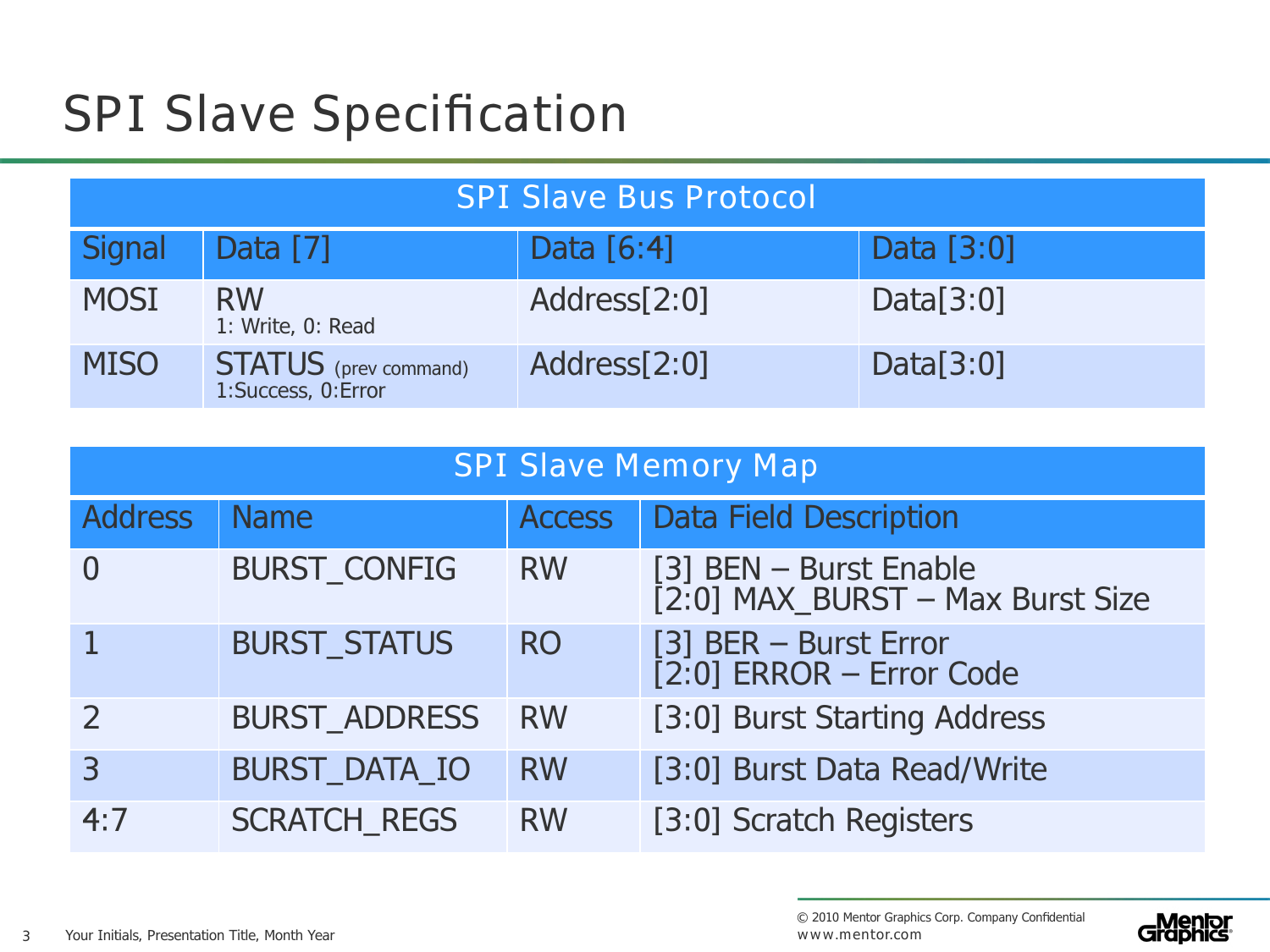

# SPI Slave Specification
| SPI Slave Bus Protocol |  |  |  |
| --- | --- | --- | --- |
| Signal | Data [7] | Data [6:4] | Data [3:0] |
| MOSI | RW 1: Write, 0: Read | Address[2:0] | Data[3:0] |
| MISO | STATUS (prev command) 1:Success, 0:Error | Address[2:0] | Data[3:0] |
| SPI Slave Memory Map |  |  |  |
| --- | --- | --- | --- |
| Address | Name | Access | Data Field Description |
| 0 | BURST\_CONFIG | RW | [3] BEN – Burst Enable [2:0] MAX\_BURST – Max Burst Size |
| 1 | BURST\_STATUS | RO | [3] BER – Burst Error [2:0] ERROR – Error Code |
| 2 | BURST\_ADDRESS | RW | [3:0] Burst Starting Address |
| 3 | BURST\_DATA\_IO | RW | [3:0] Burst Data Read/Write |
| 4:7 | SCRATCH\_REGS | RW | [3:0] Scratch Registers |
3
Your Initials, Presentation Title, Month Year